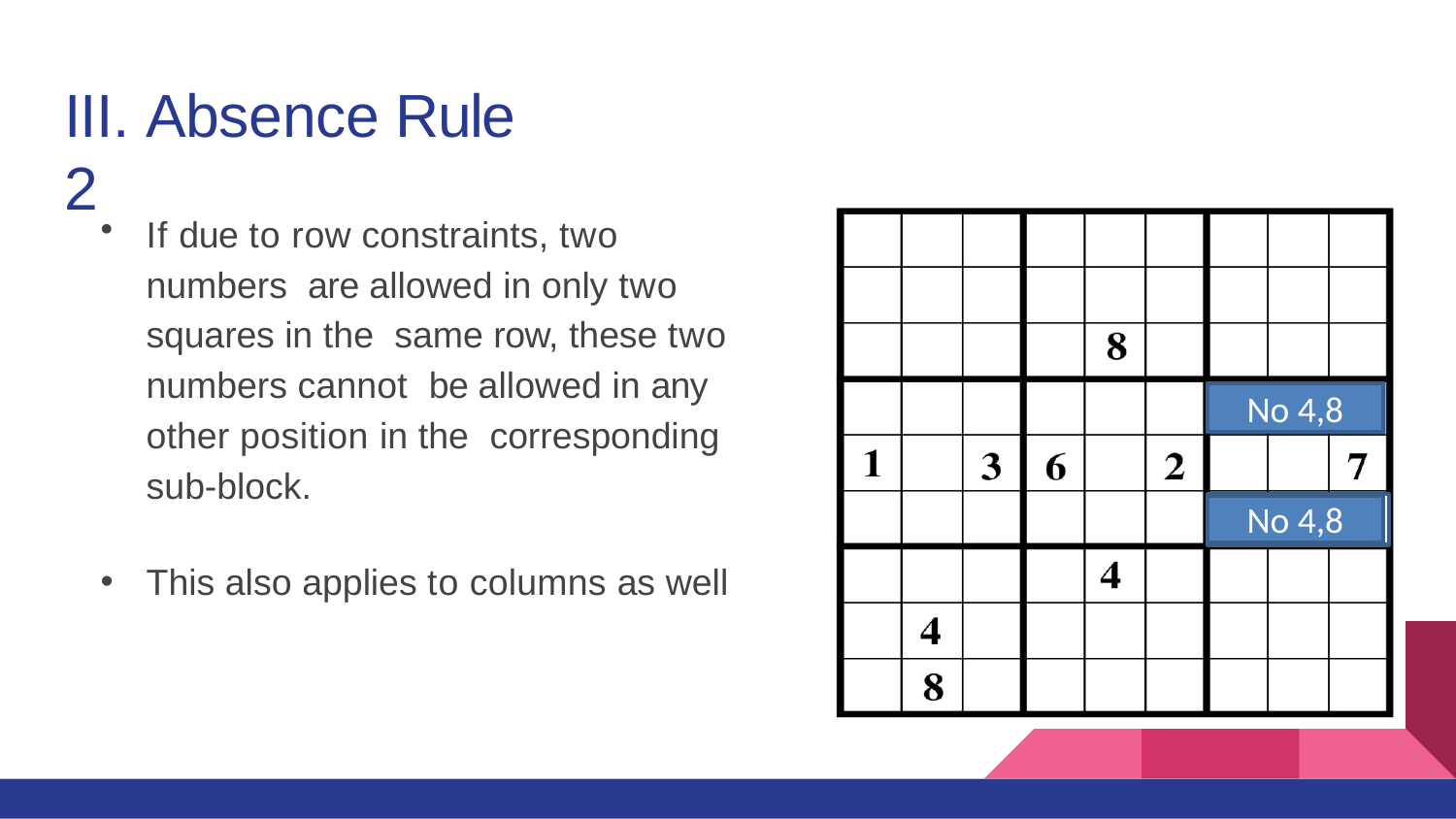

# III. Absence Rule 2

If due to row constraints, two numbers  are allowed in only two squares in the  same row, these two numbers cannot  be allowed in any other position in the  corresponding sub-block.

This also applies to columns as well

No 4,8

No 4,8